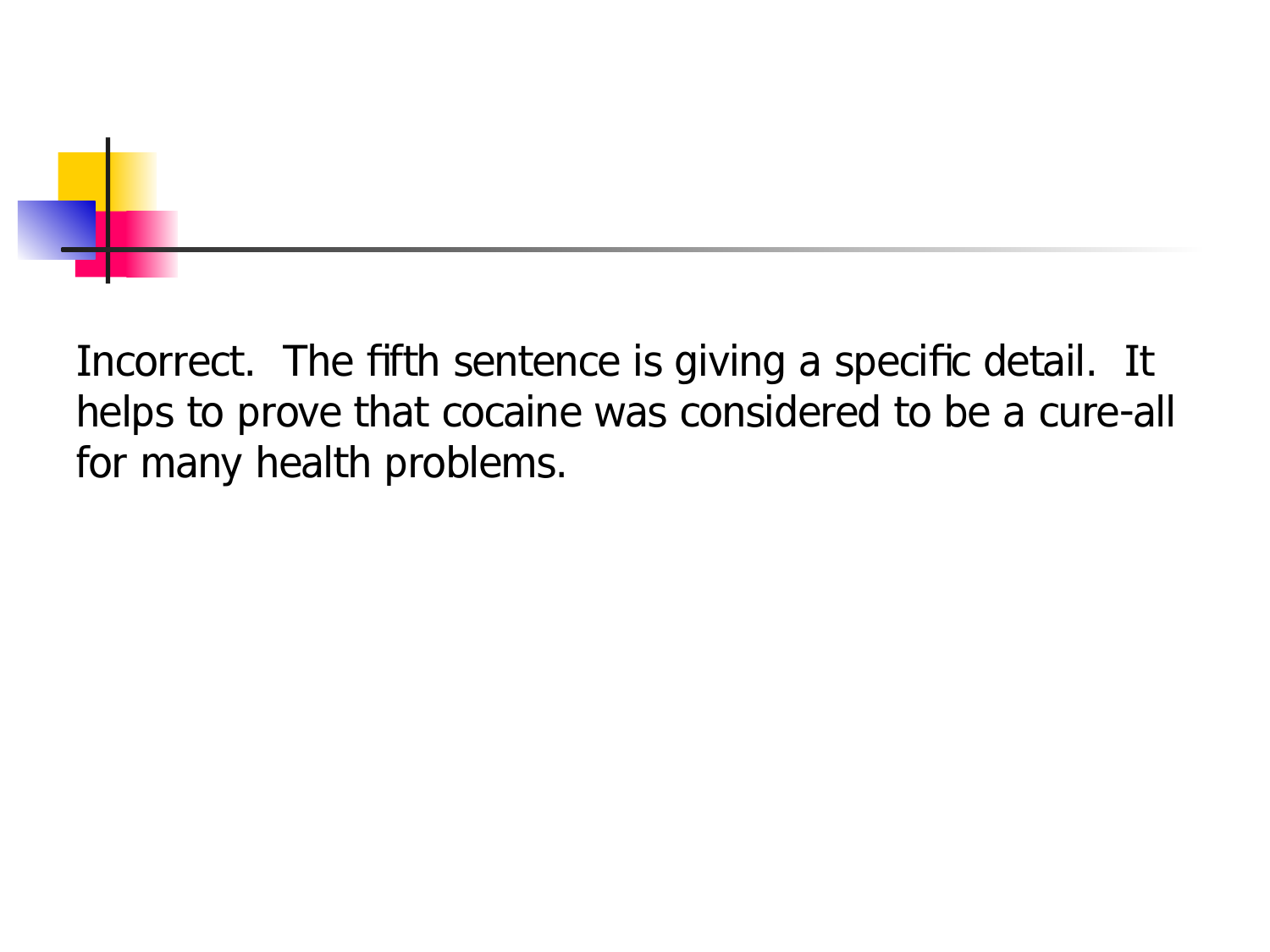

Incorrect.  The fifth sentence is giving a specific detail.  It
helps to prove that cocaine was considered to be a cure-all
for many health problems.